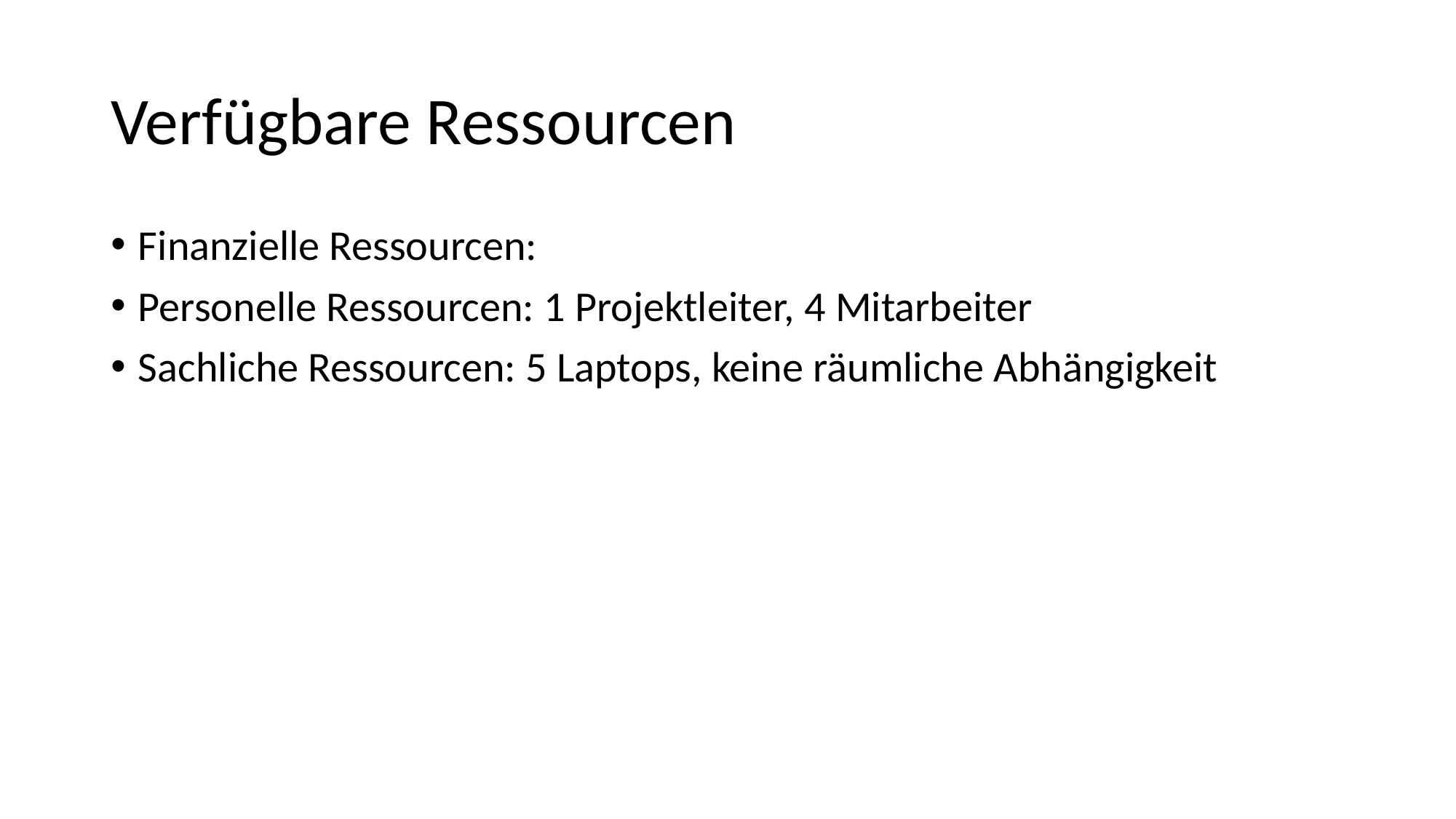

# Verfügbare Ressourcen
Finanzielle Ressourcen:
Personelle Ressourcen: 1 Projektleiter, 4 Mitarbeiter
Sachliche Ressourcen: 5 Laptops, keine räumliche Abhängigkeit